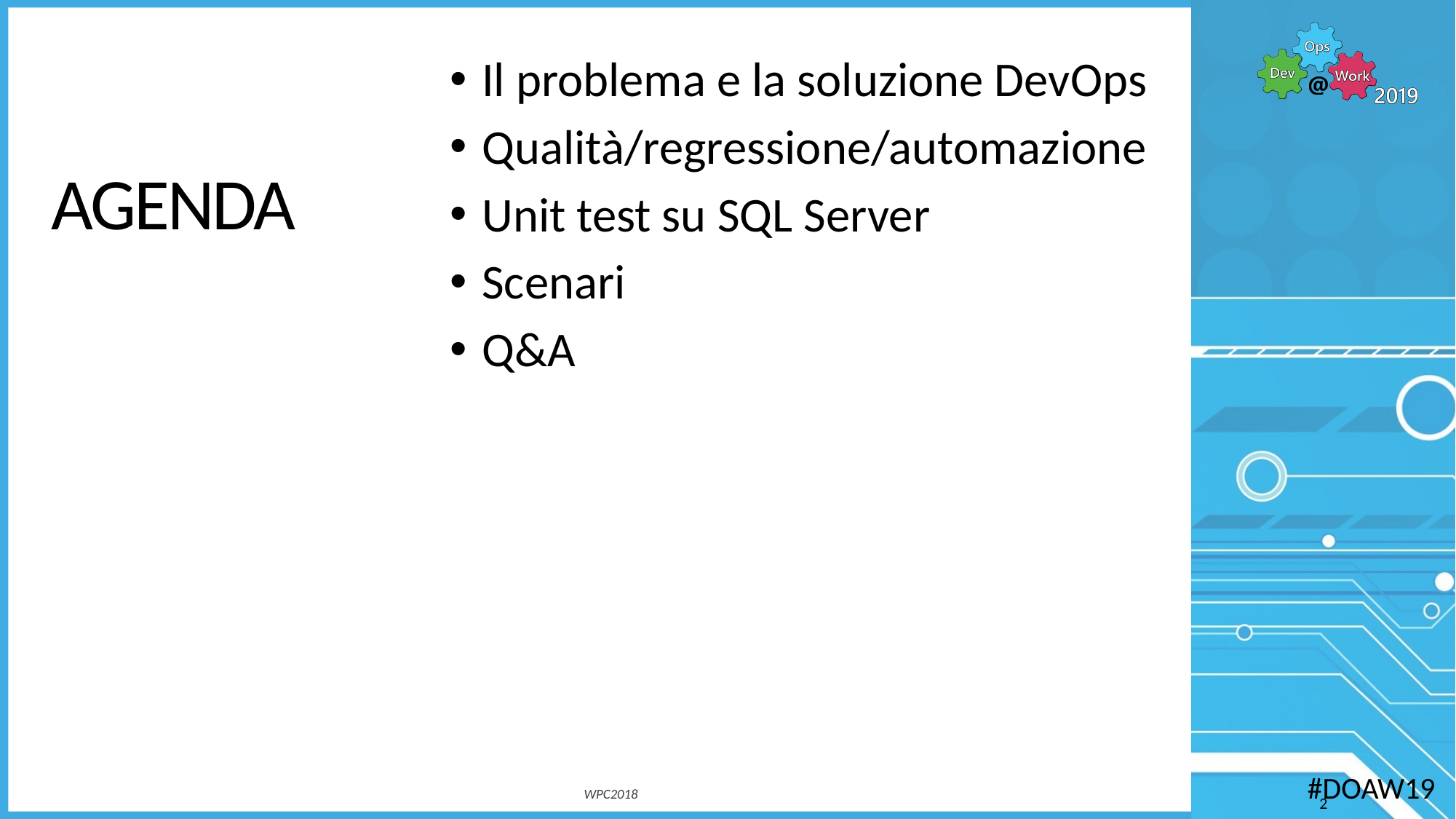

# Agenda
Il problema e la soluzione DevOps
Qualità/regressione/automazione
Unit test su SQL Server
Scenari
Q&A

WPC2018
2